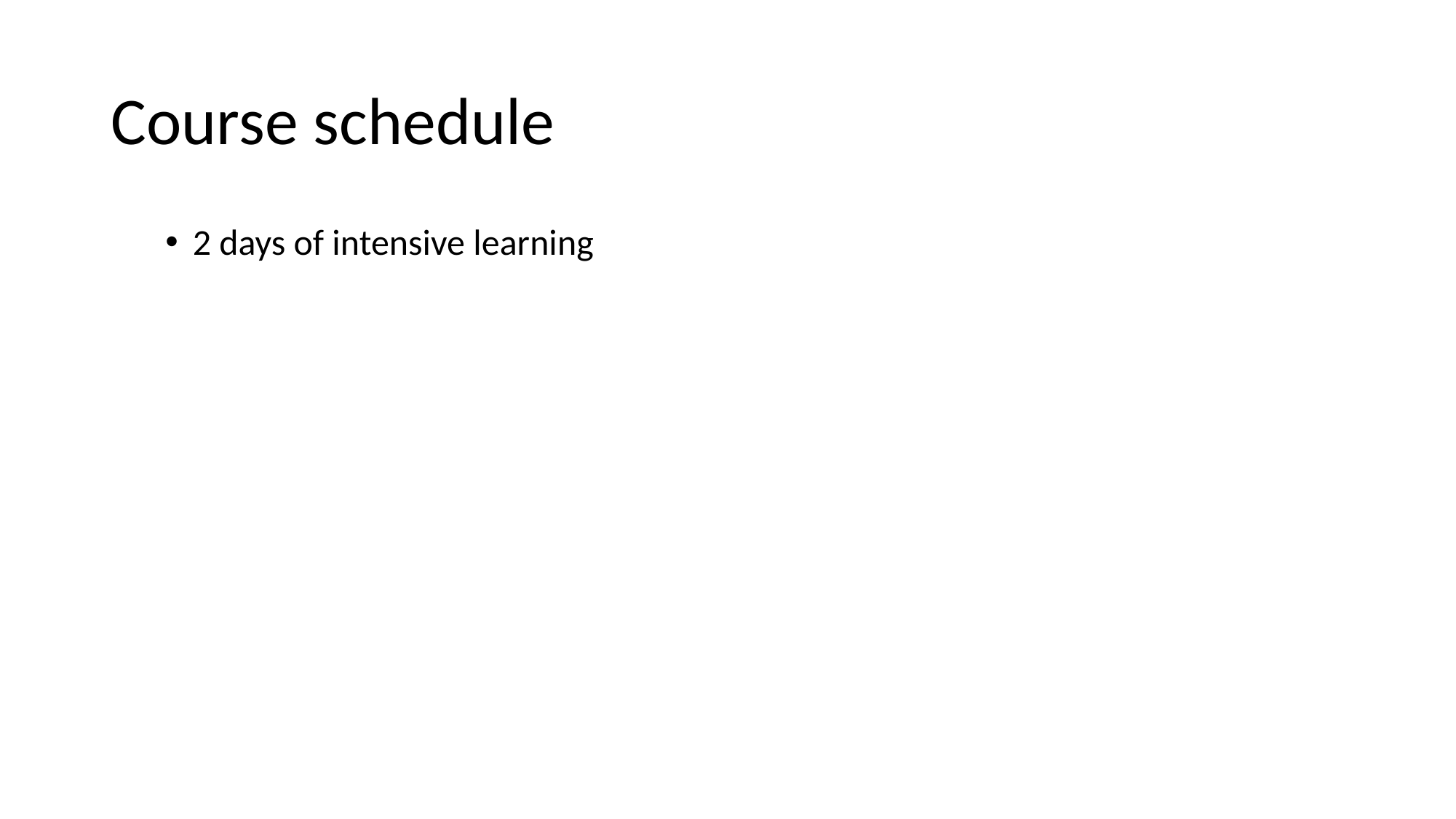

# Course schedule
2 days of intensive learning